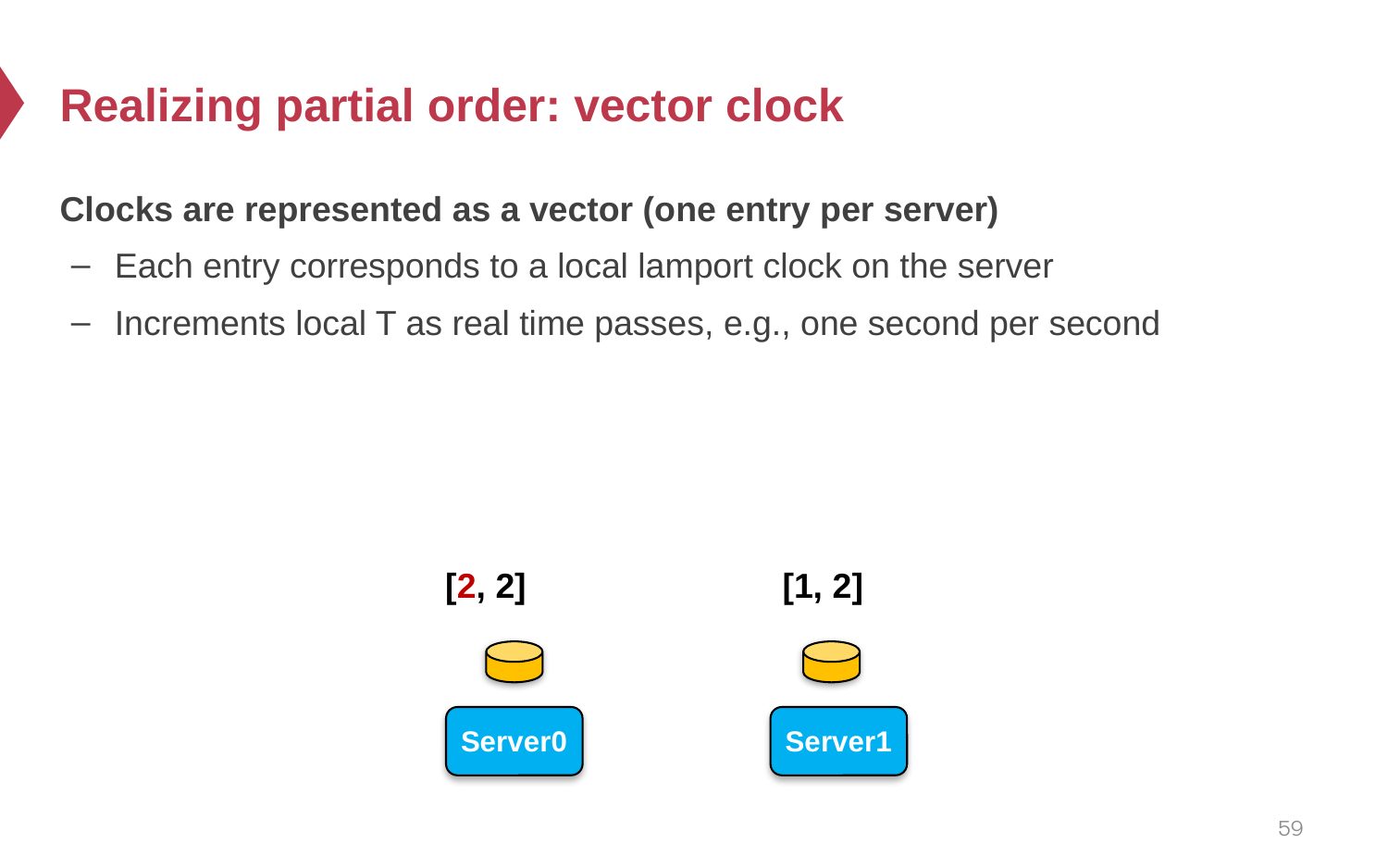

# Realizing partial order: vector clock
Clocks are represented as a vector (one entry per server)
Each entry corresponds to a local lamport clock on the server
Increments local T as real time passes, e.g., one second per second

[2, 2]
[1, 2]

Server0
Server1
59